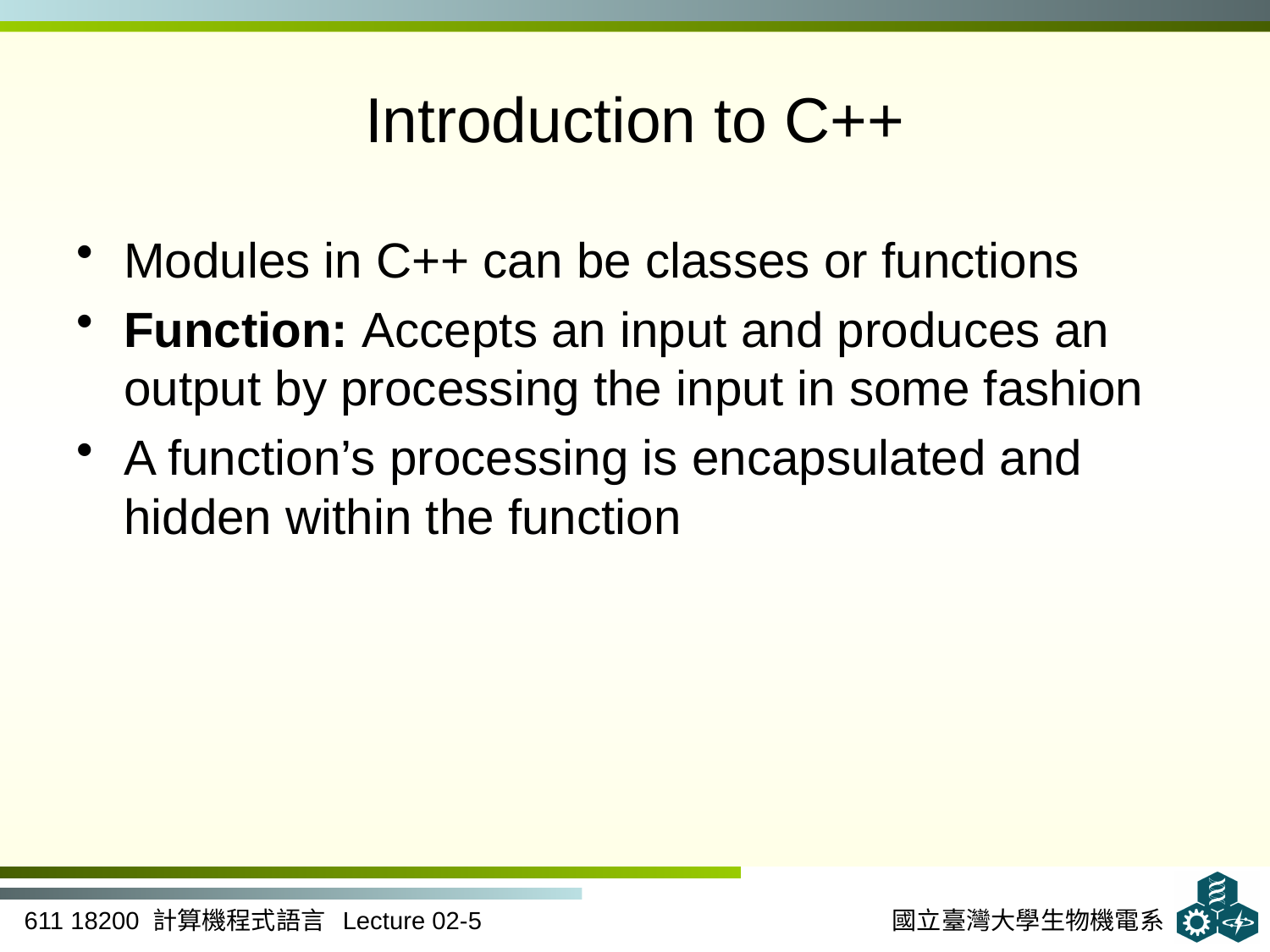

# Introduction to C++
Modules in C++ can be classes or functions
Function: Accepts an input and produces an output by processing the input in some fashion
A function’s processing is encapsulated and hidden within the function